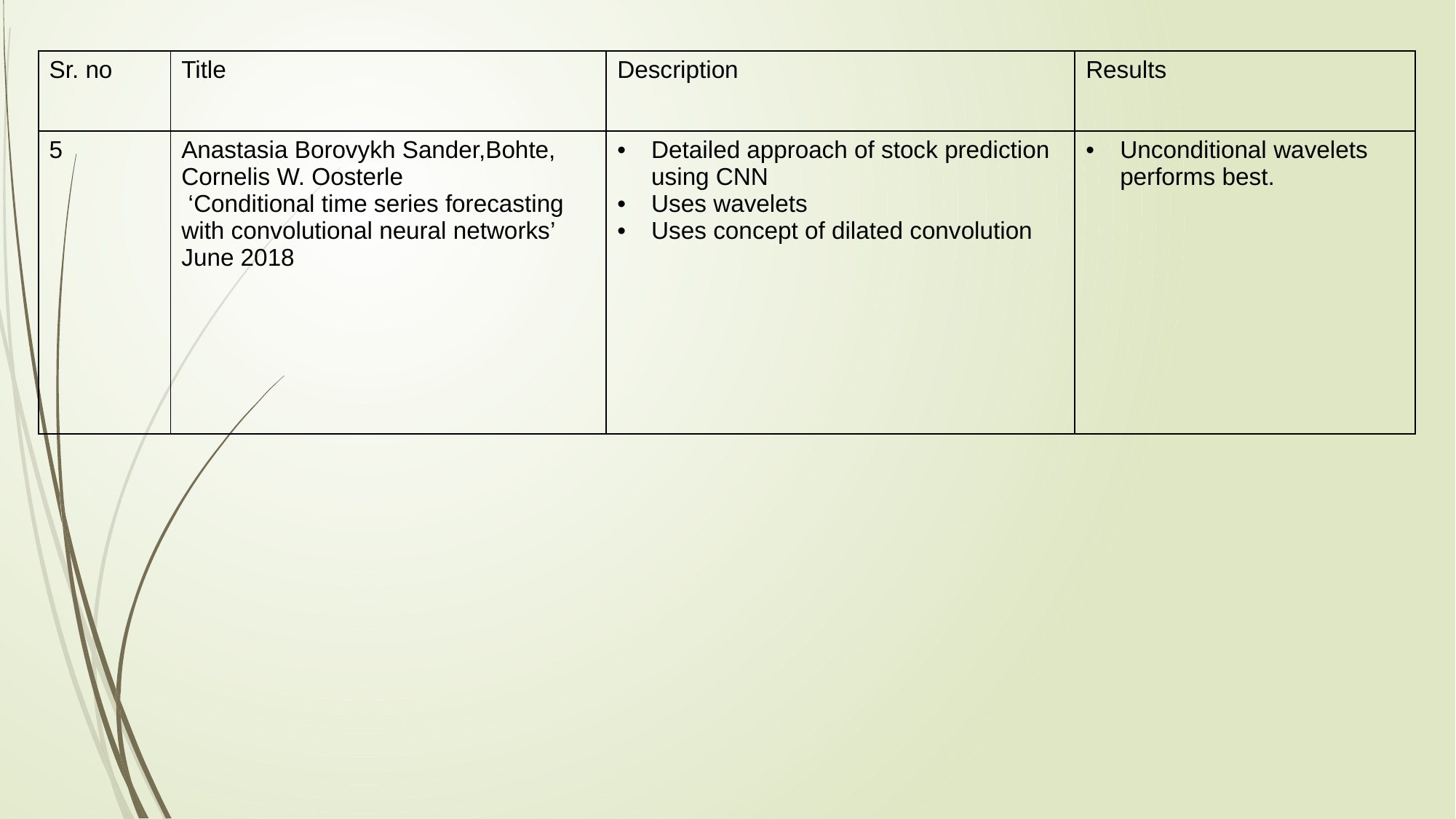

| Sr. no | Title | Description | Results |
| --- | --- | --- | --- |
| 5 | Anastasia Borovykh Sander,Bohte, Cornelis W. Oosterle ‘Conditional time series forecasting with convolutional neural networks’ June 2018 | Detailed approach of stock prediction using CNN Uses wavelets Uses concept of dilated convolution | Unconditional wavelets performs best. |